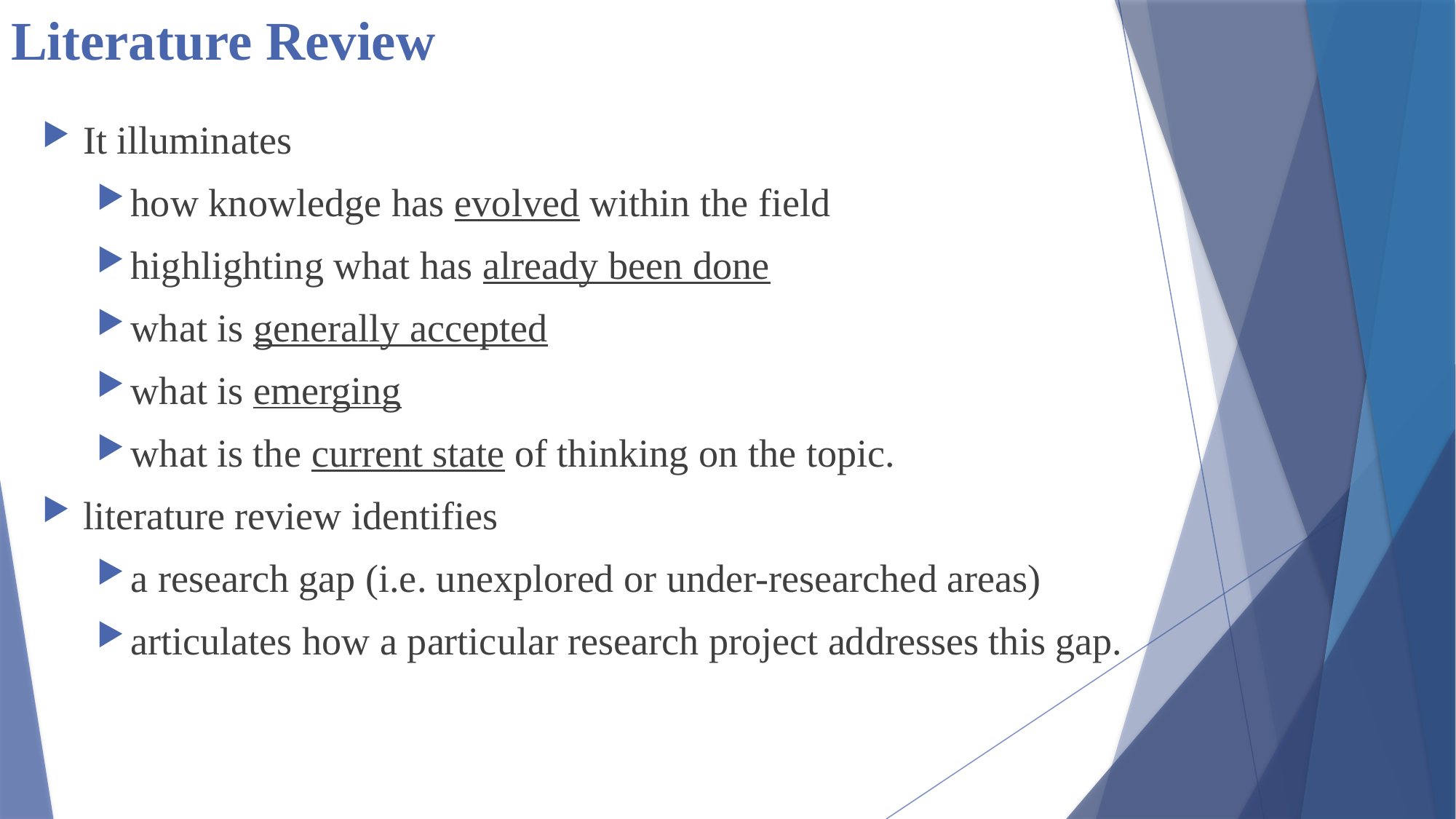

# Literature Review
It illuminates
how knowledge has evolved within the field
highlighting what has already been done
what is generally accepted
what is emerging
what is the current state of thinking on the topic.
literature review identifies
a research gap (i.e. unexplored or under-researched areas)
articulates how a particular research project addresses this gap.